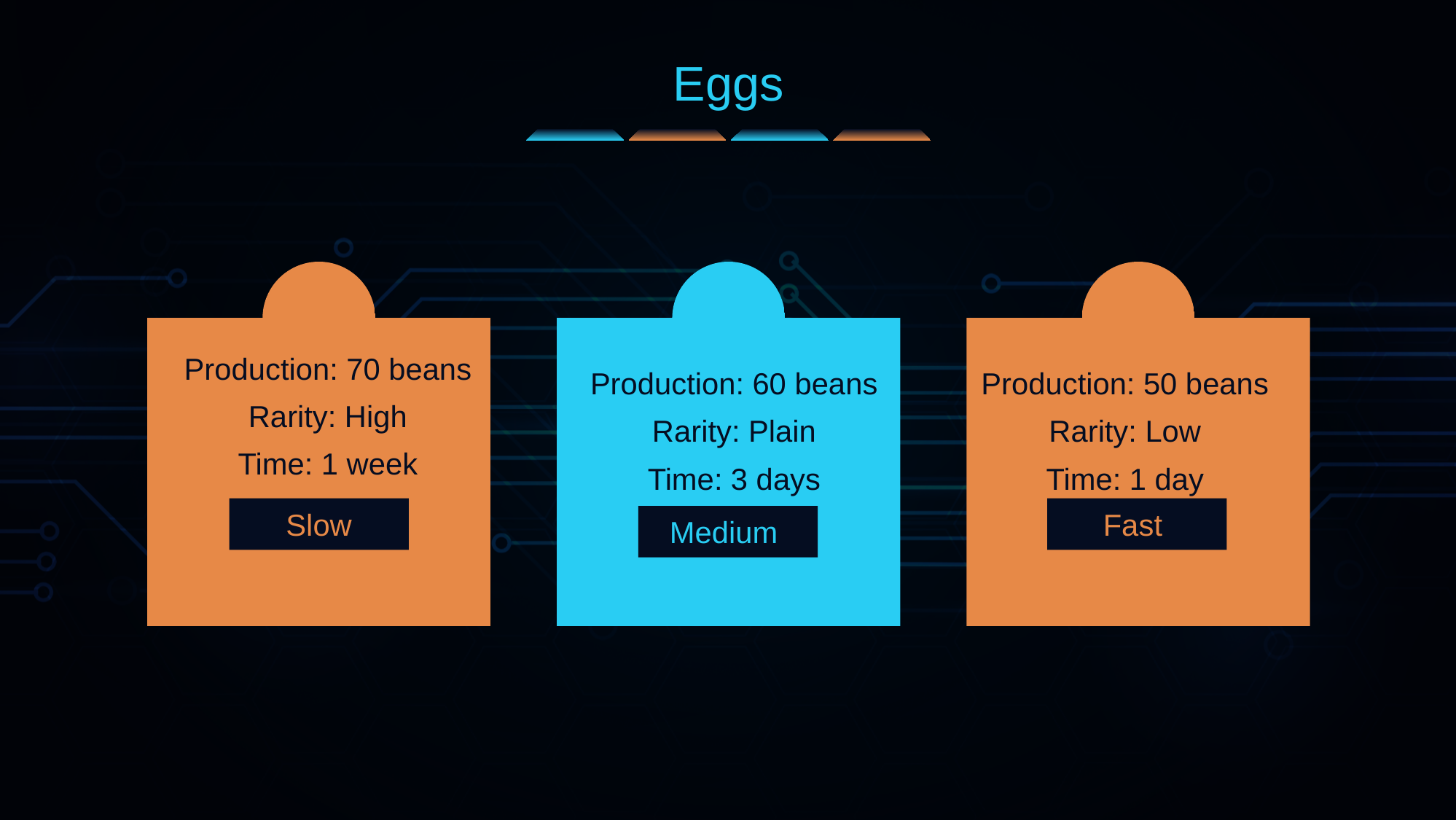

Eggs

Production: 70 beans
Rarity: High
Time: 1 week
Production: 60 beans
Rarity: Plain
Time: 3 days
Production: 50 beans
Rarity: Low
Time: 1 day

Slow
Fast

Medium